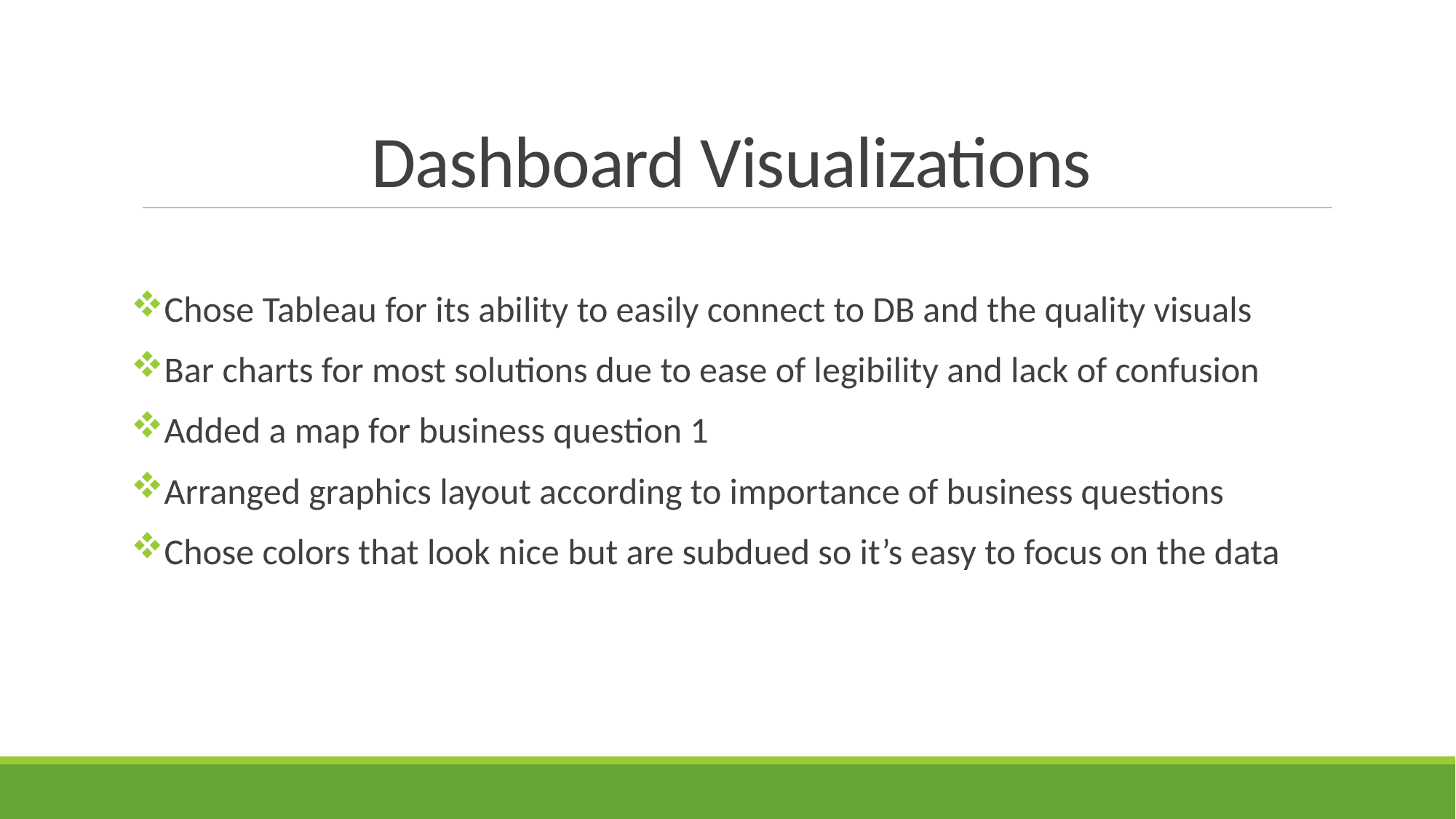

# Dashboard Visualizations

Chose Tableau for its ability to easily connect to DB and the quality visuals
Bar charts for most solutions due to ease of legibility and lack of confusion
Added a map for business question 1
Arranged graphics layout according to importance of business questions
Chose colors that look nice but are subdued so it’s easy to focus on the data